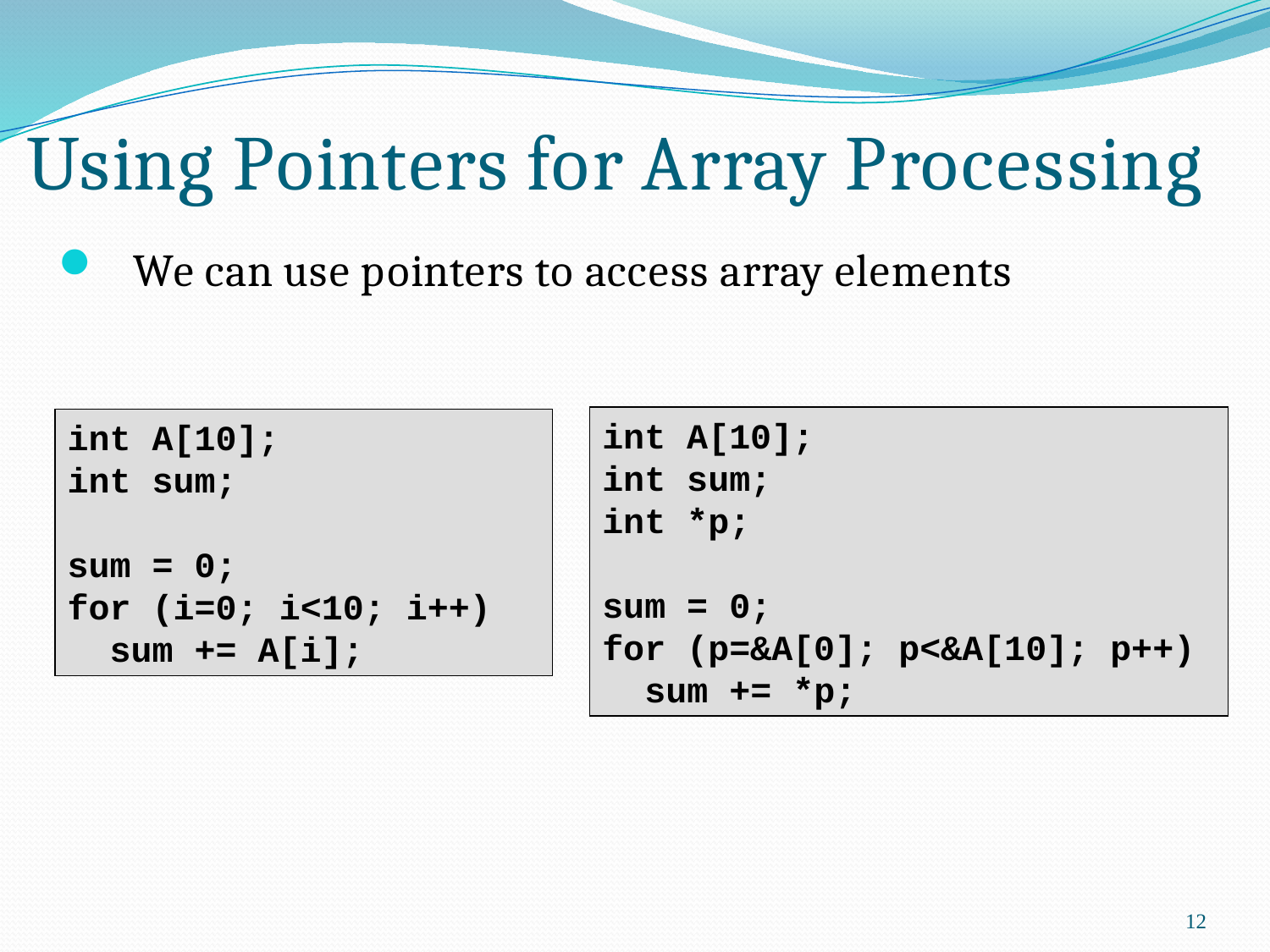

# Using Pointers for Array Processing
We can use pointers to access array elements
int A[10];
int sum;
int *p;

sum = 0;
for (p=&A[0]; p<&A[10]; p++)
  sum += *p;
int A[10];
int sum;

sum = 0;
for (i=0; i<10; i++)
  sum += A[i];
12